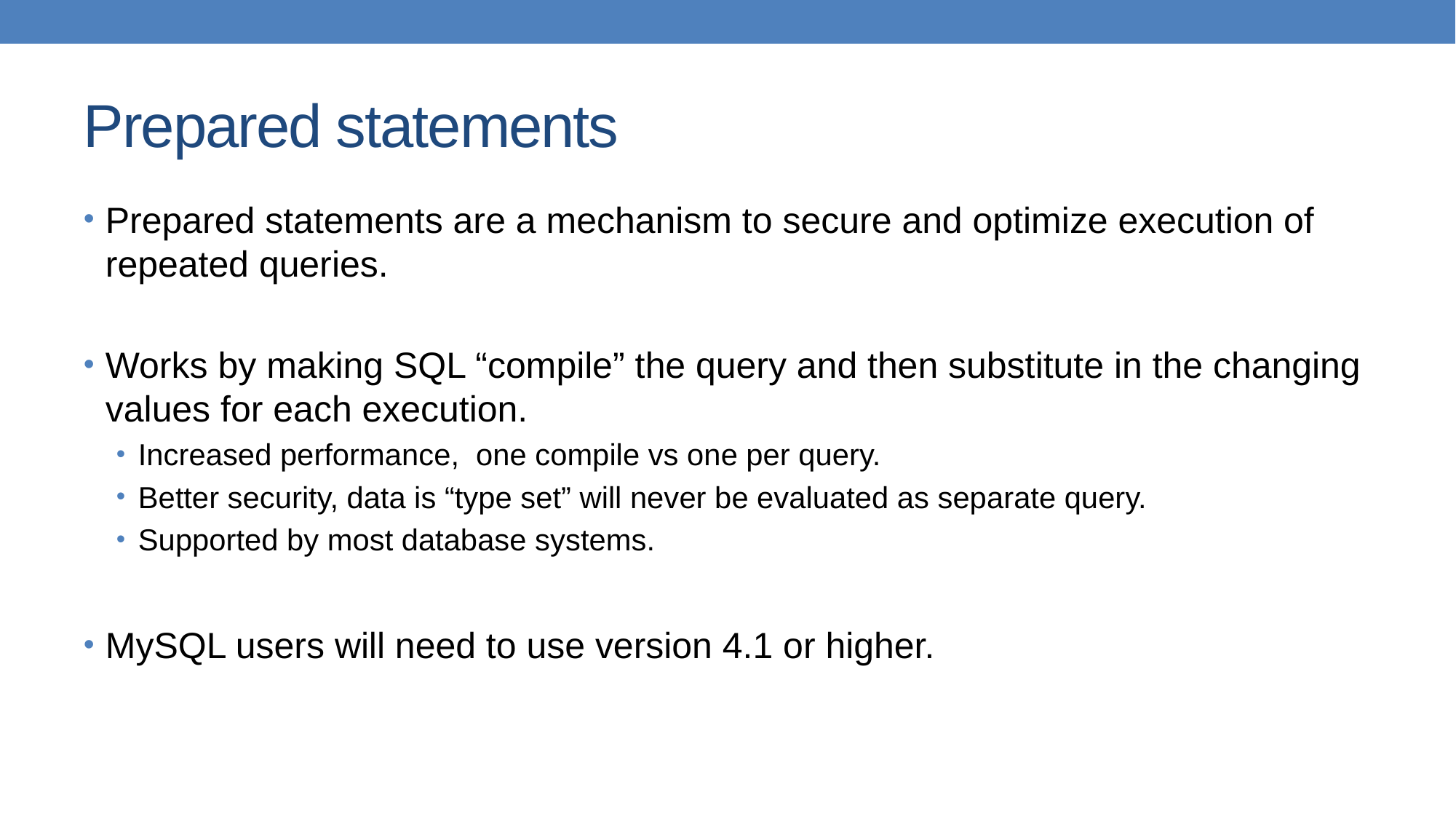

# Prepared statements

Prepared statements are a mechanism to secure and optimize execution of repeated queries.

Works by making SQL “compile” the query and then substitute in the changing values for each execution.
Increased performance,  one compile vs one per query.
Better security, data is “type set” will never be evaluated as separate query.
Supported by most database systems.

MySQL users will need to use version 4.1 or higher.